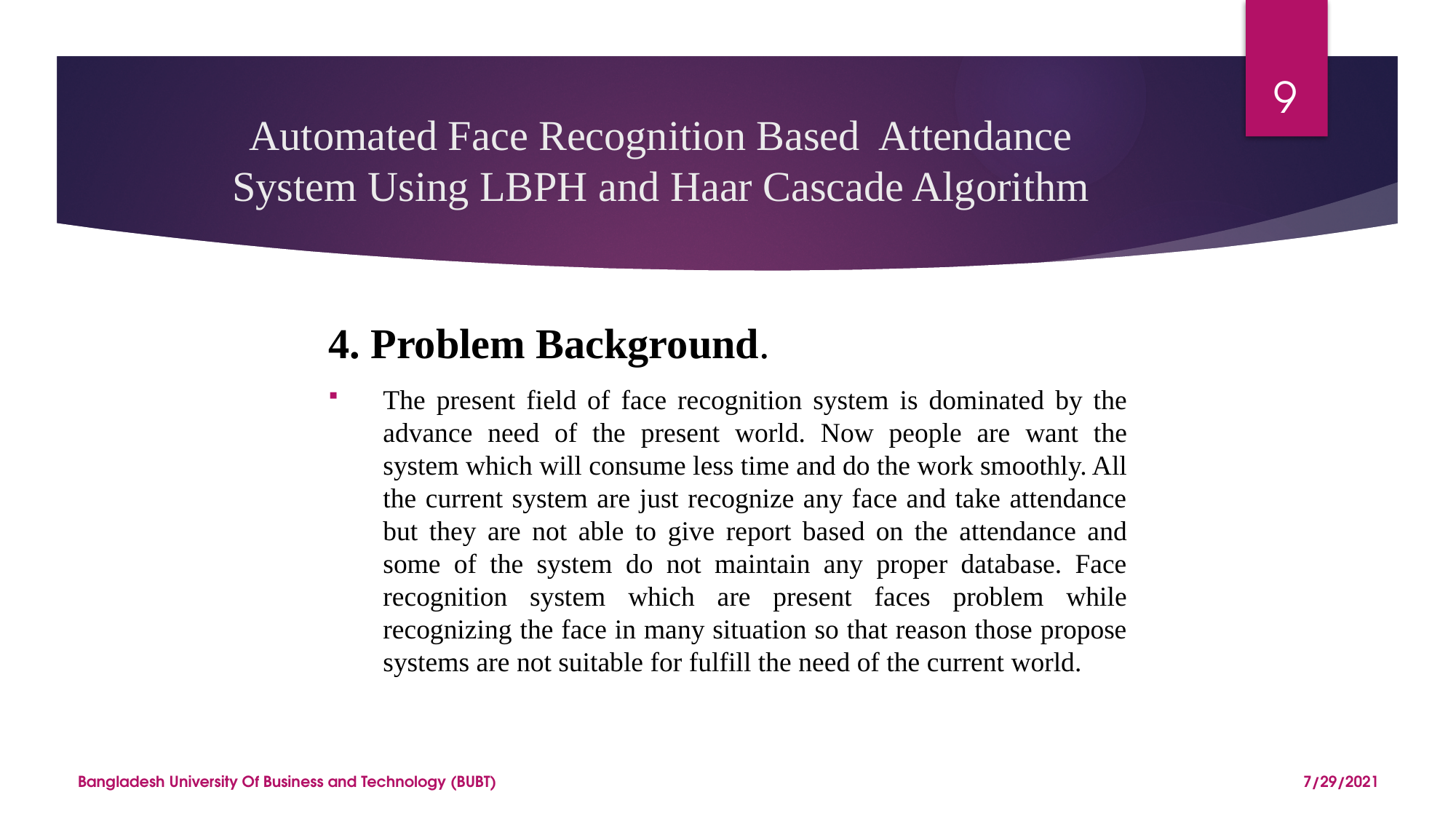

9
# Automated Face Recognition Based  Attendance System Using LBPH and Haar Cascade Algorithm
4. Problem Background.
The present field of face recognition system is dominated by the advance need of the present world. Now people are want the system which will consume less time and do the work smoothly. All the current system are just recognize any face and take attendance but they are not able to give report based on the attendance and some of the system do not maintain any proper database. Face recognition system which are present faces problem while recognizing the face in many situation so that reason those propose systems are not suitable for fulfill the need of the current world.

Bangladesh University Of Business and Technology (BUBT)
7/29/2021